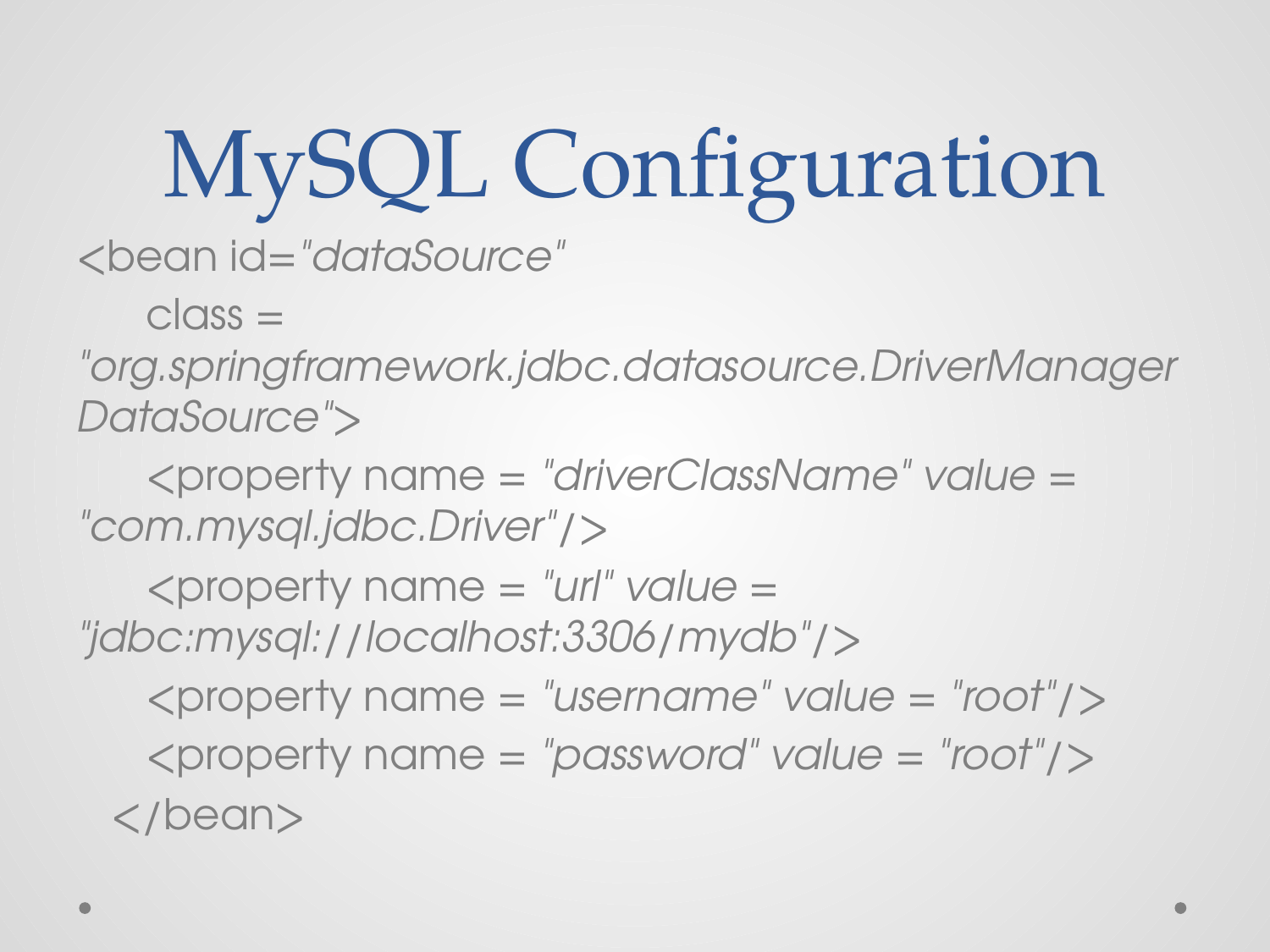

# MySQL Configuration
<bean id="dataSource"
      class = "org.springframework.jdbc.datasource.DriverManagerDataSource">
      <property name = "driverClassName" value = "com.mysql.jdbc.Driver"/>
      <property name = "url" value = "jdbc:mysql://localhost:3306/mydb"/>
      <property name = "username" value = "root"/>
      <property name = "password" value = "root"/>
   </bean>